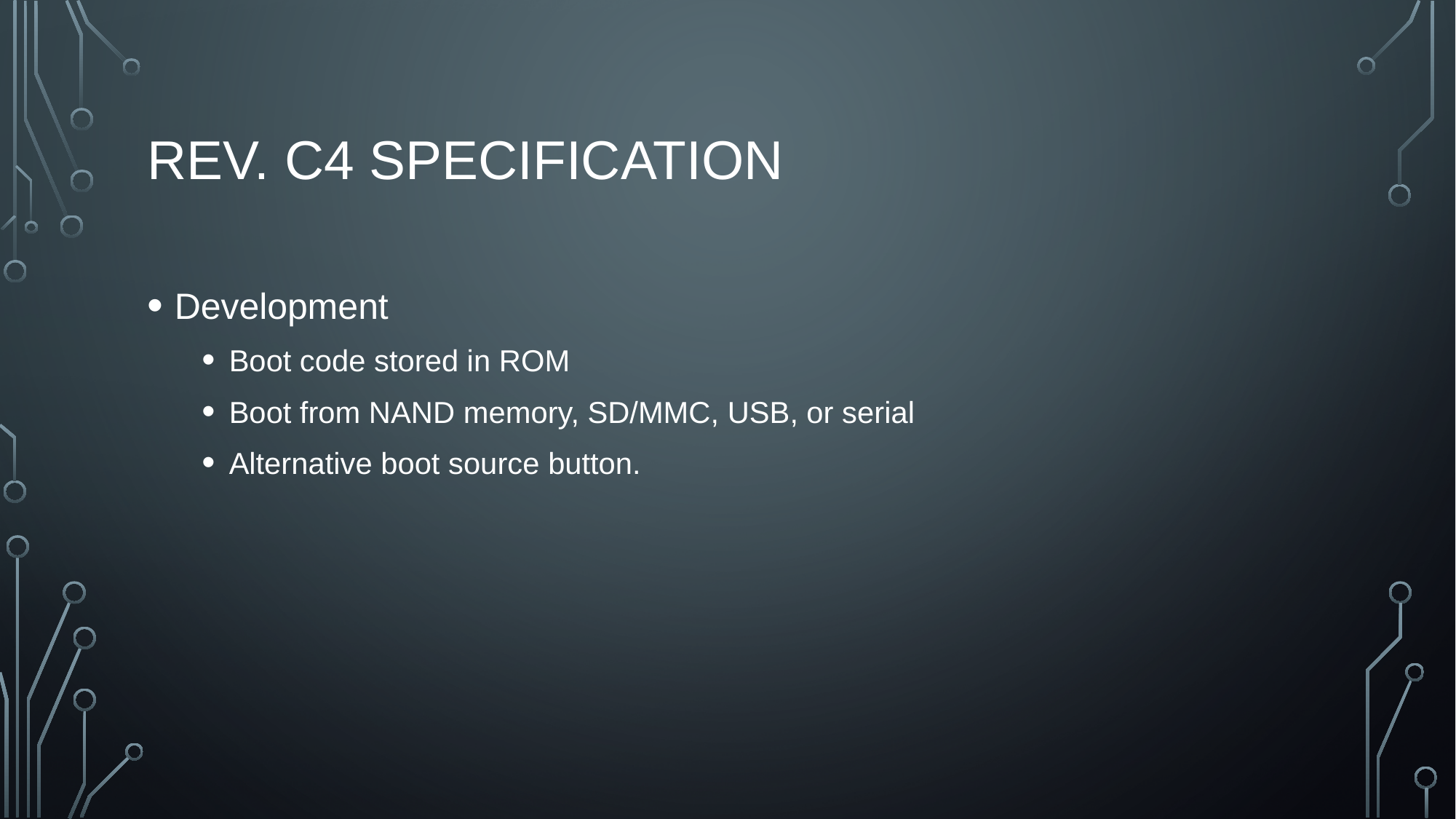

# Rev. c4 specification
Development
Boot code stored in ROM
Boot from NAND memory, SD/MMC, USB, or serial
Alternative boot source button.